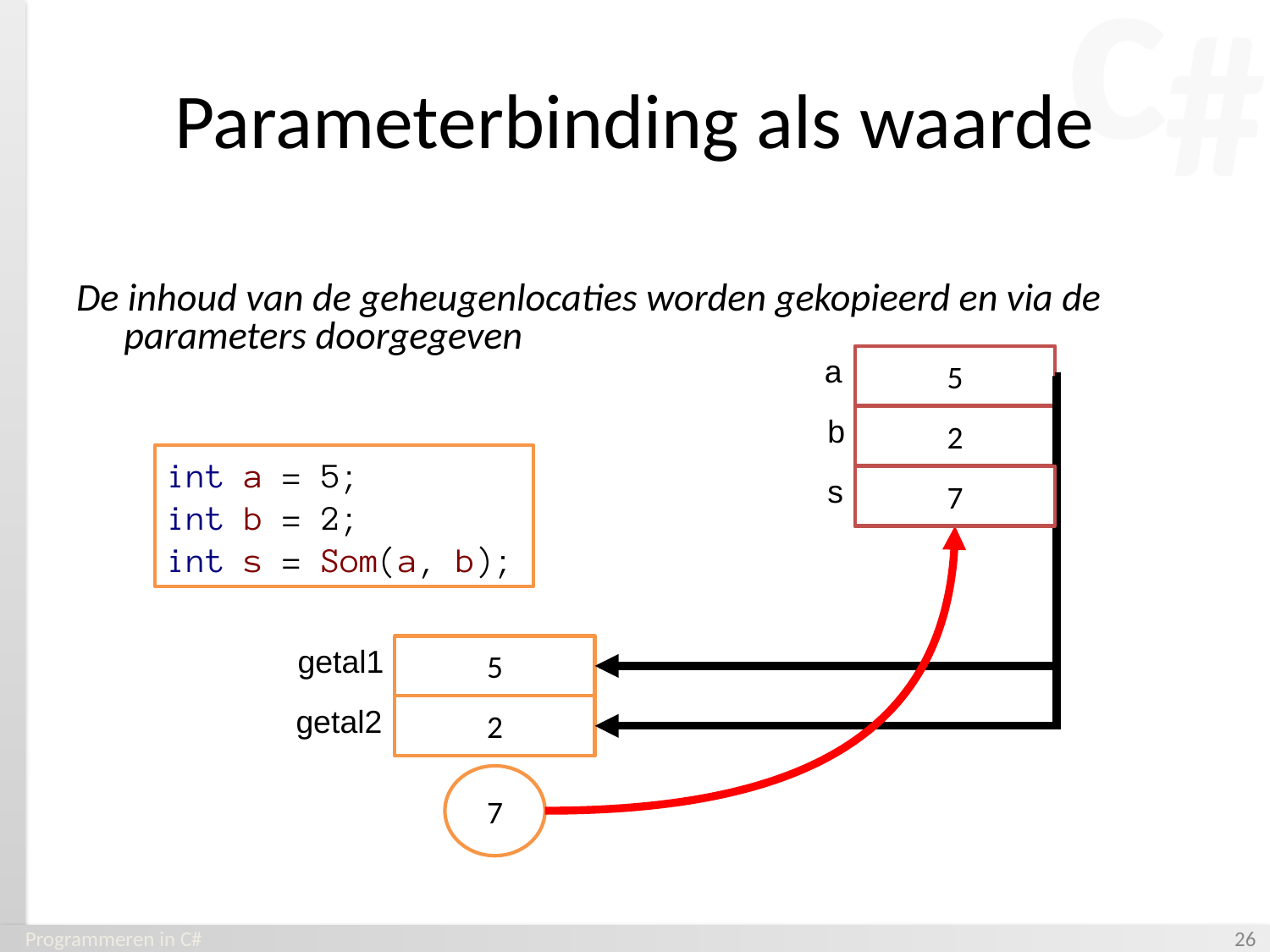

# Parameterbinding als waarde
De inhoud van de geheugenlocaties worden gekopieerd en via de parameters doorgegeven
a
5
b
2
int a = 5;
int b = 2;
int s = Som(a, b);
s
7
?
getal1
5
getal2
2
7
Programmeren in C#
26